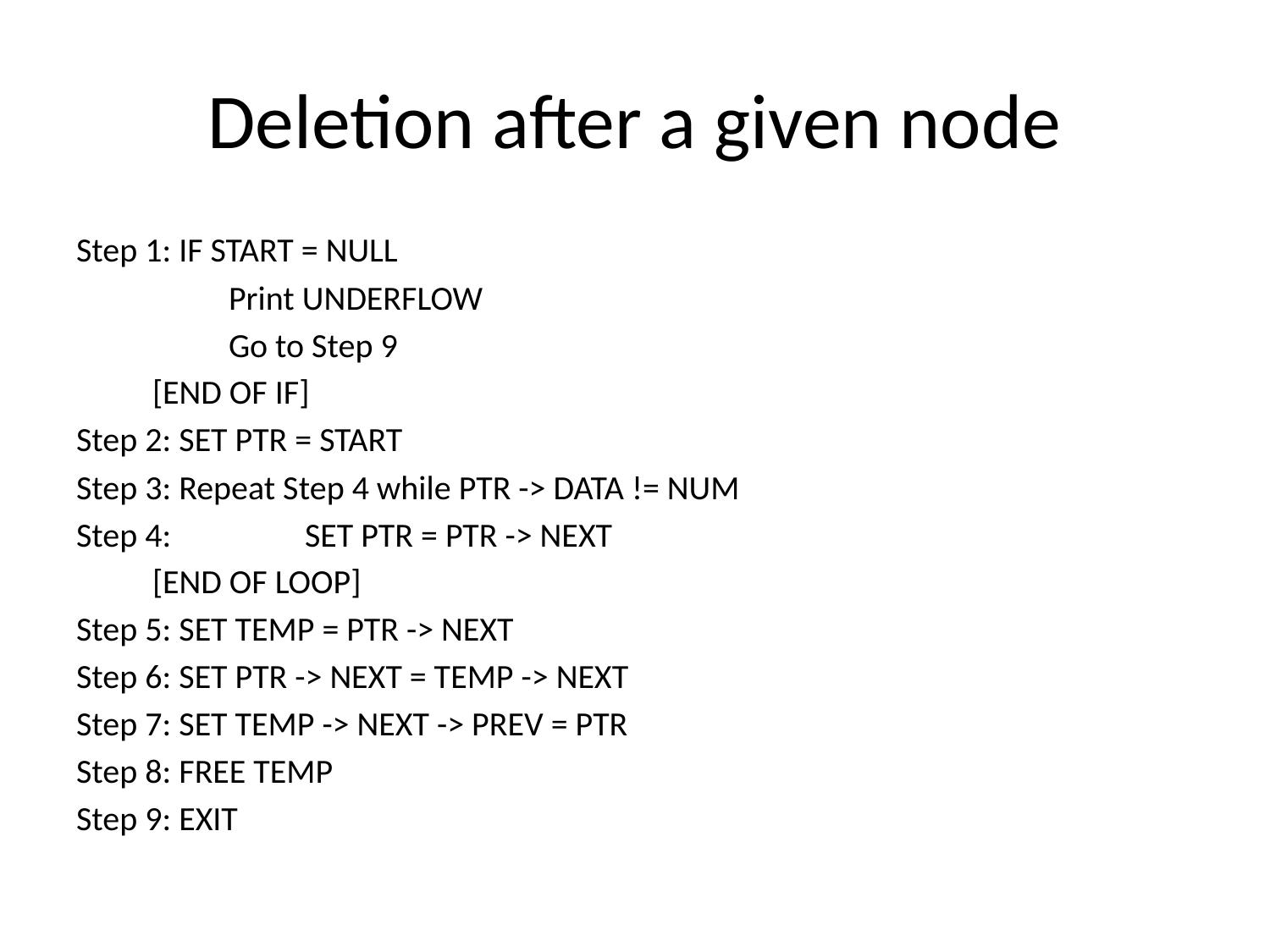

# Deletion after a given node
Step 1: IF START = NULL
		Print UNDERFLOW
		Go to Step 9
	[END OF IF]
Step 2: SET PTR = START
Step 3: Repeat Step 4 while PTR -> DATA != NUM
Step 4: 		SET PTR = PTR -> NEXT
	[END OF LOOP]
Step 5: SET TEMP = PTR -> NEXT
Step 6: SET PTR -> NEXT = TEMP -> NEXT
Step 7: SET TEMP -> NEXT -> PREV = PTR
Step 8: FREE TEMP
Step 9: EXIT